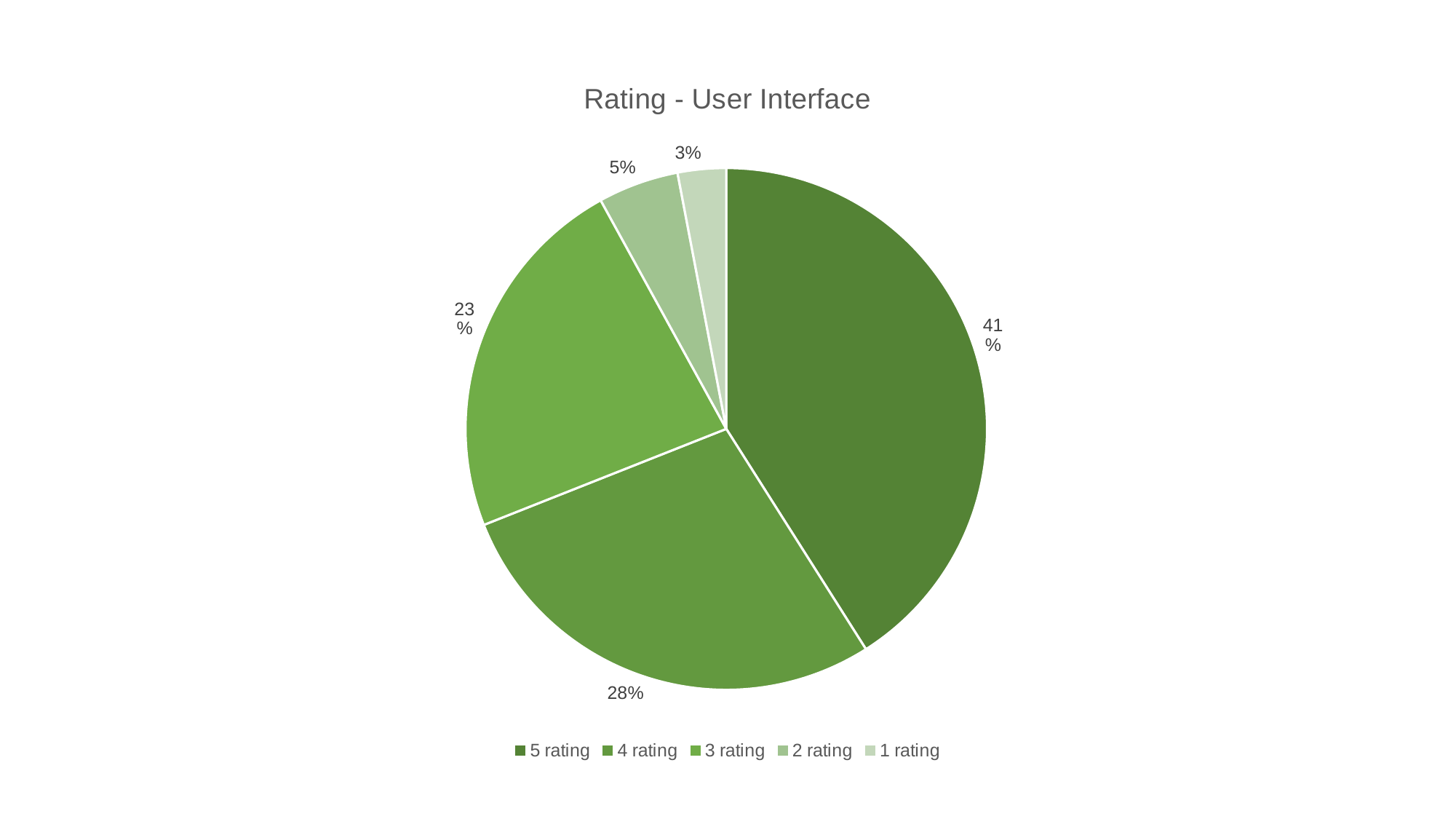

### Chart:

| Category | Rating - User Interface |
|---|---|
| 5 rating | 0.41 |
| 4 rating | 0.28 |
| 3 rating | 0.23 |
| 2 rating | 0.05 |
| 1 rating | 0.03 |